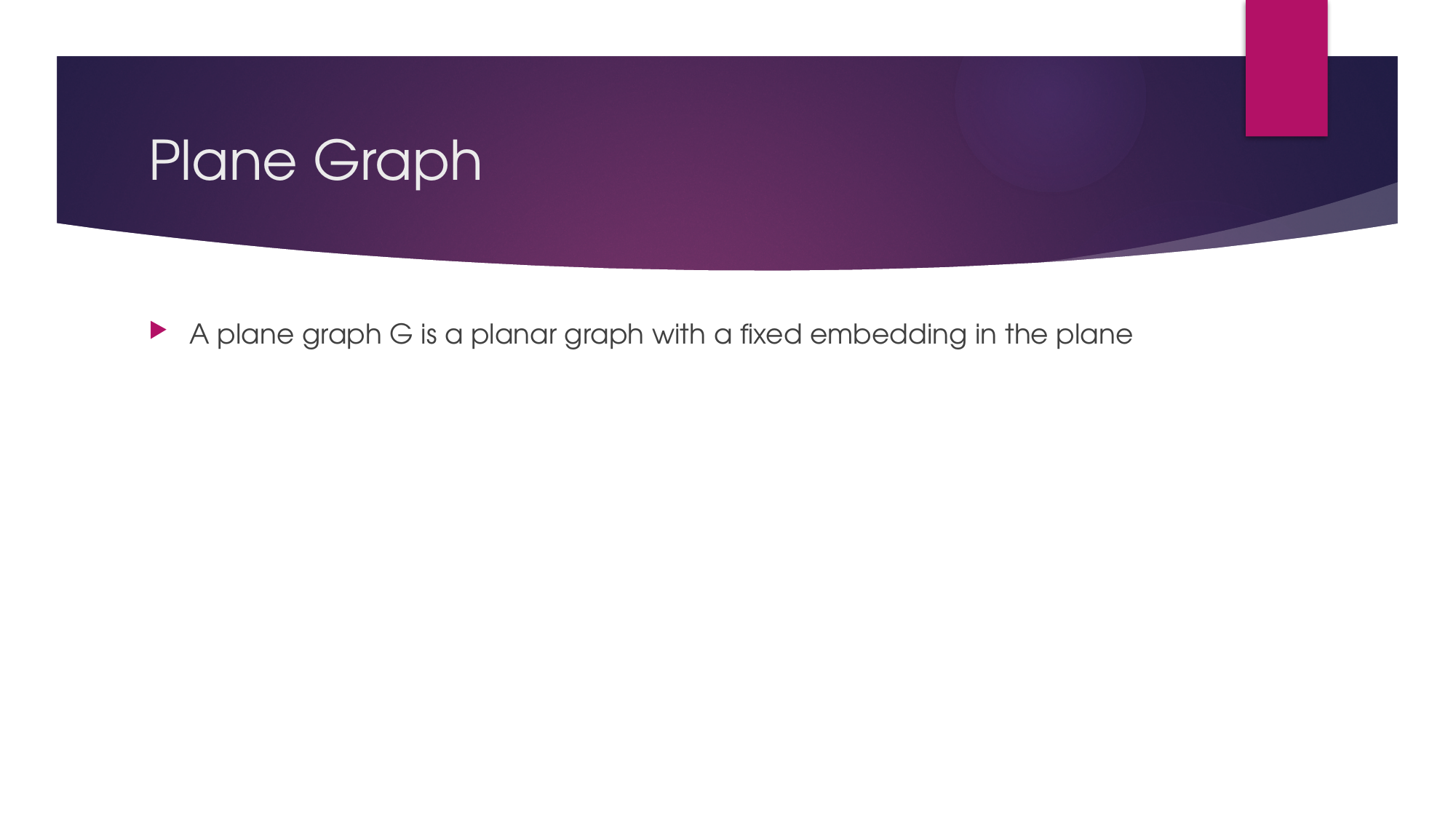

# Plane Graph
A plane graph G is a planar graph with a fixed embedding in the plane